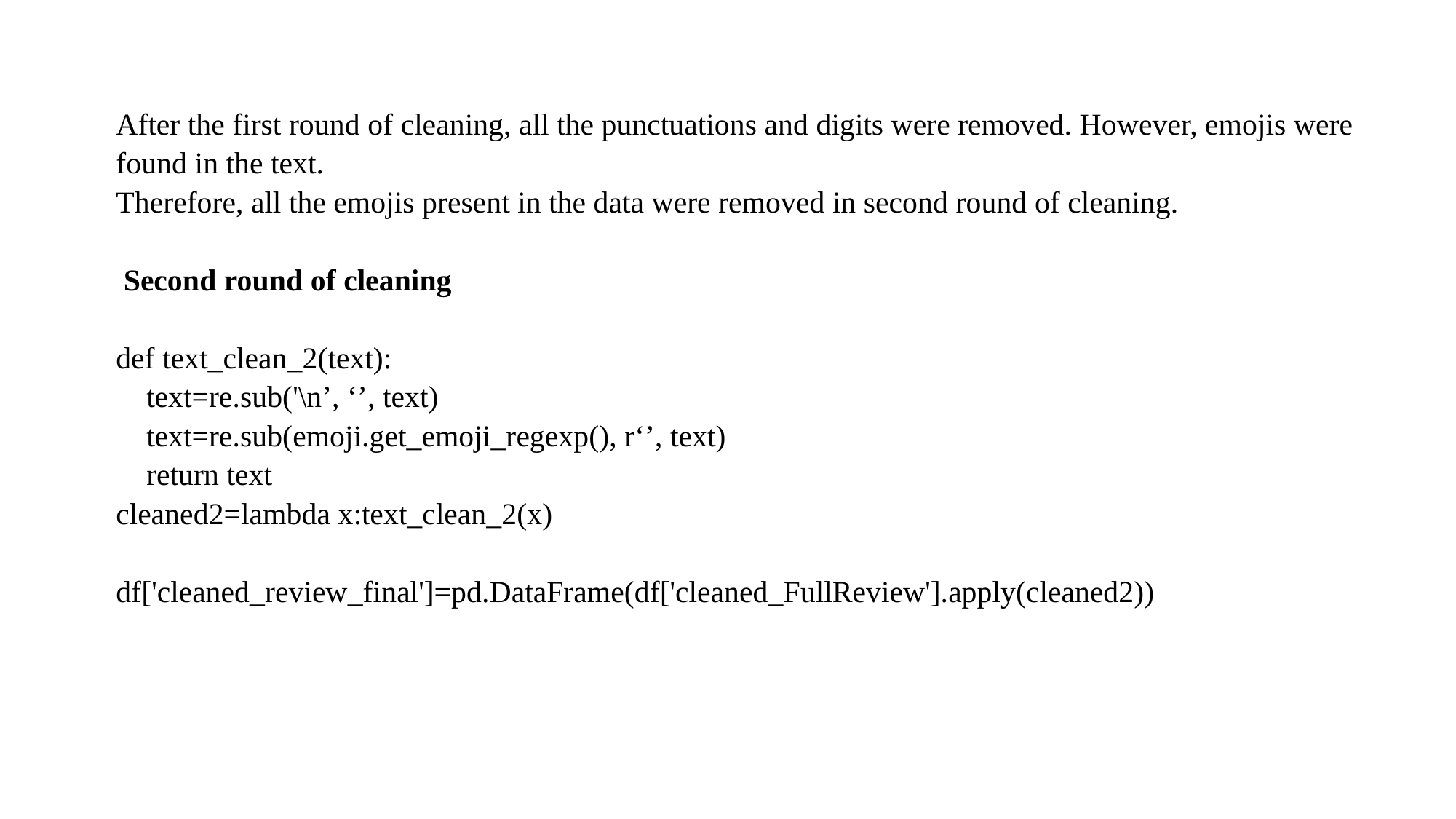

After the first round of cleaning, all the punctuations and digits were removed. However, emojis were found in the text.
Therefore, all the emojis present in the data were removed in second round of cleaning.

 Second round of cleaning

def text_clean_2(text):
    text=re.sub('\n’, ‘’, text)
    text=re.sub(emoji.get_emoji_regexp(), r‘’, text)
    return text
cleaned2=lambda x:text_clean_2(x)

df['cleaned_review_final']=pd.DataFrame(df['cleaned_FullReview'].apply(cleaned2))